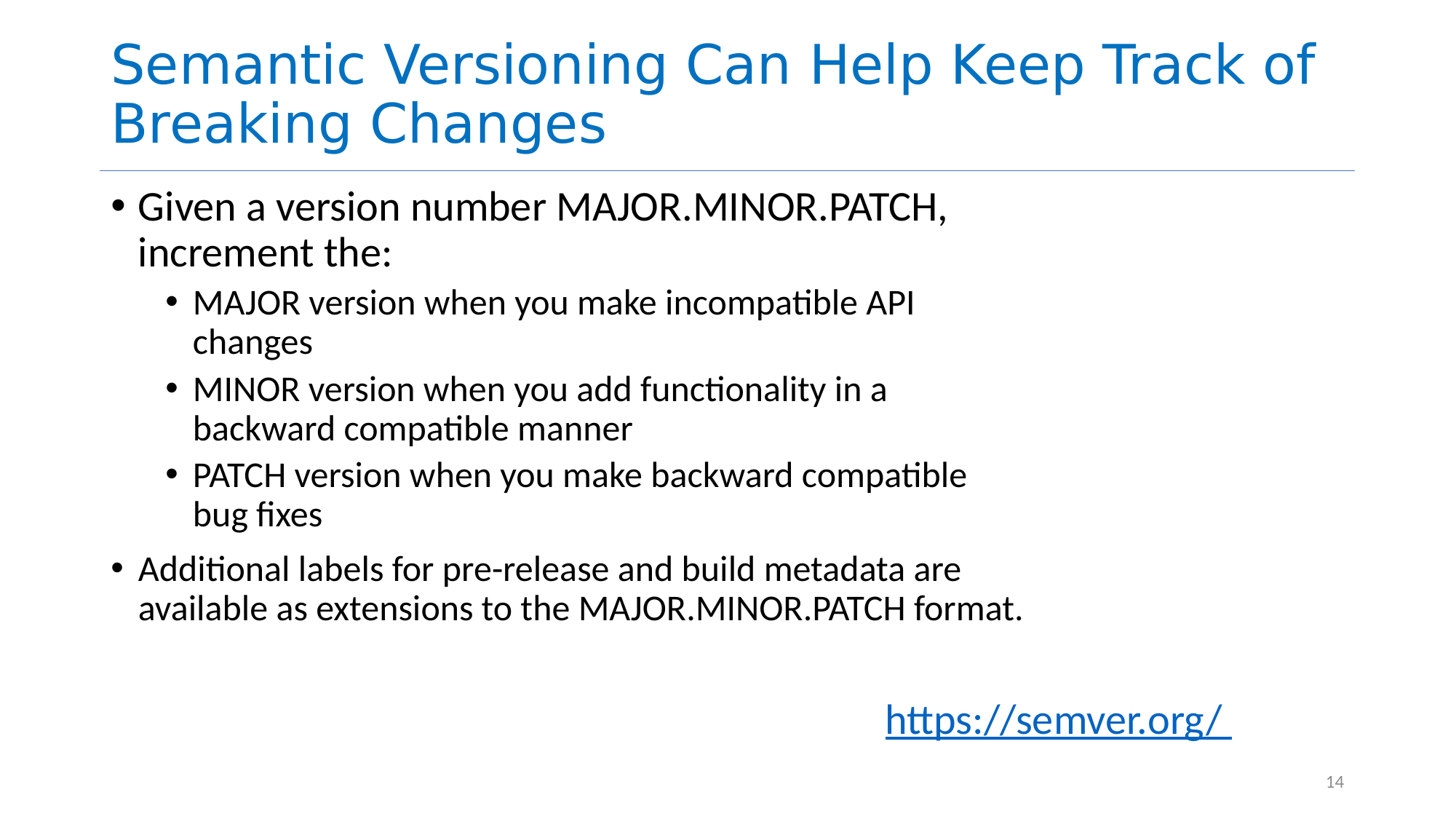

# Semantic Versioning Can Help Keep Track of Breaking Changes
Given a version number MAJOR.MINOR.PATCH, increment the:
MAJOR version when you make incompatible API changes
MINOR version when you add functionality in a backward compatible manner
PATCH version when you make backward compatible bug fixes
Additional labels for pre-release and build metadata are available as extensions to the MAJOR.MINOR.PATCH format.

https://semver.org/
14